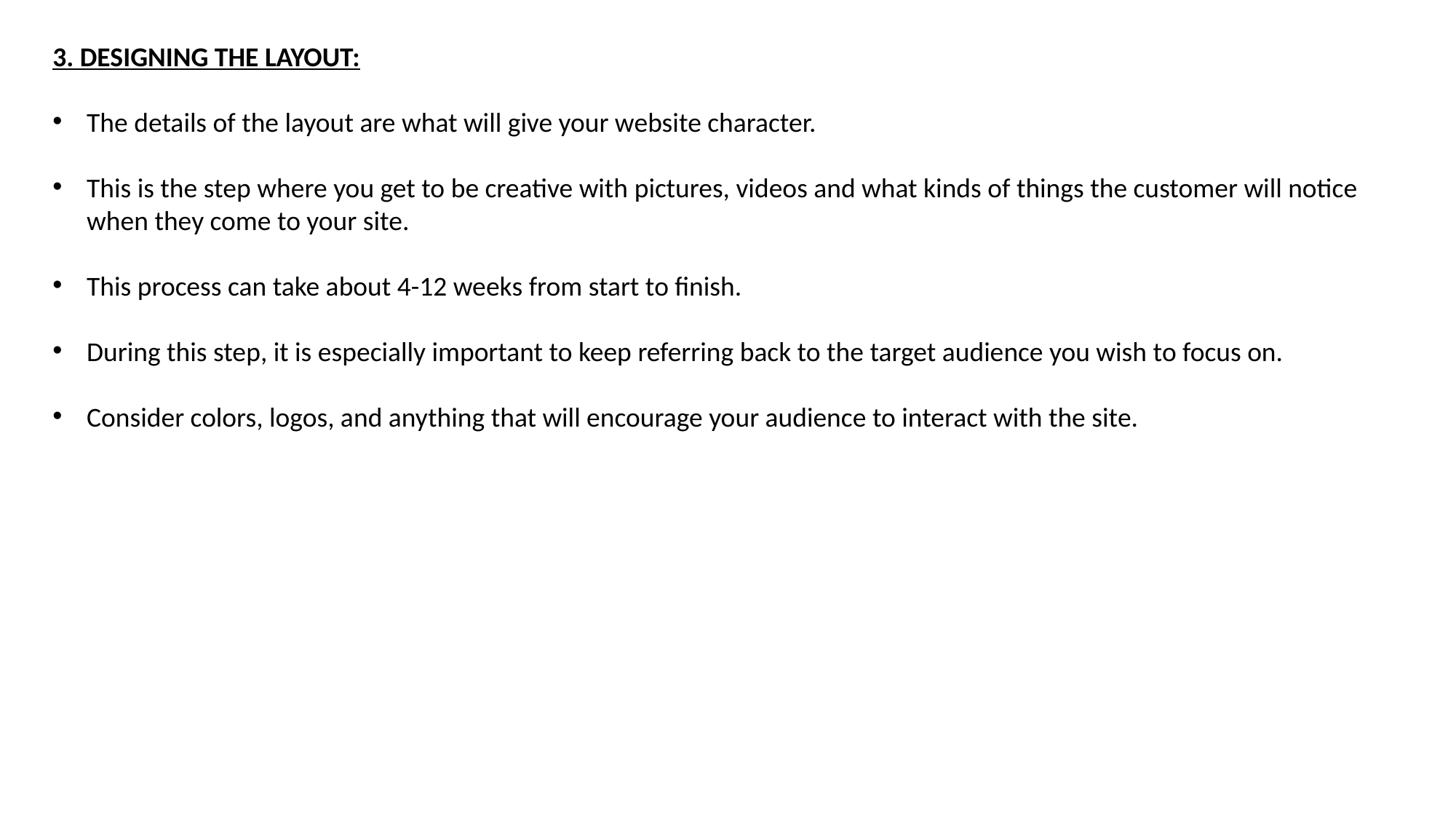

3. DESIGNING THE LAYOUT:

The details of the layout are what will give your website character.

This is the step where you get to be creative with pictures, videos and what kinds of things the customer will notice when they come to your site.

This process can take about 4-12 weeks from start to finish.

During this step, it is especially important to keep referring back to the target audience you wish to focus on.

Consider colors, logos, and anything that will encourage your audience to interact with the site.